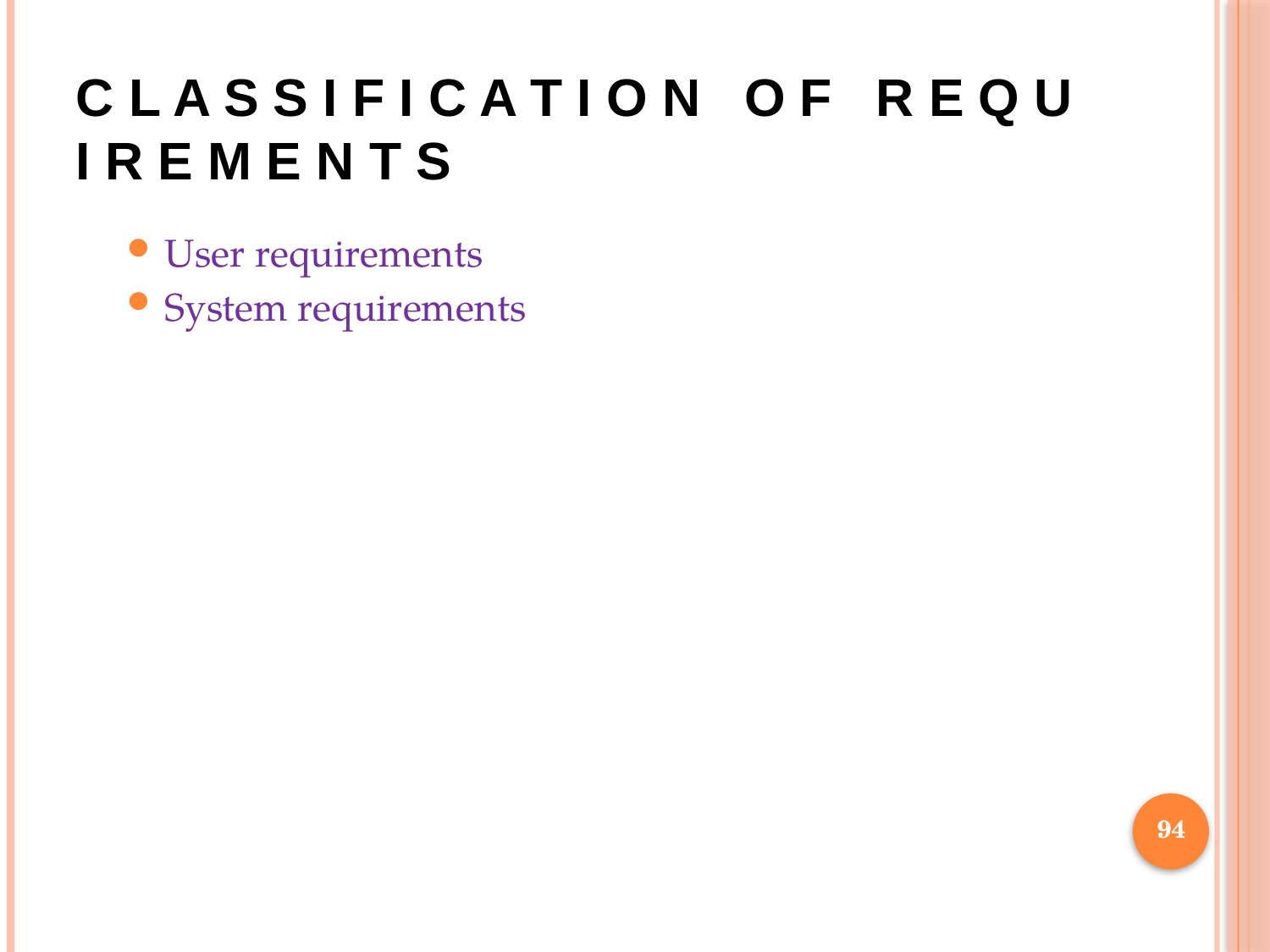

# C L A S S I F I C A T I O N   O F   R E Q U I R E M E N T S
User requirements
System requirements

94